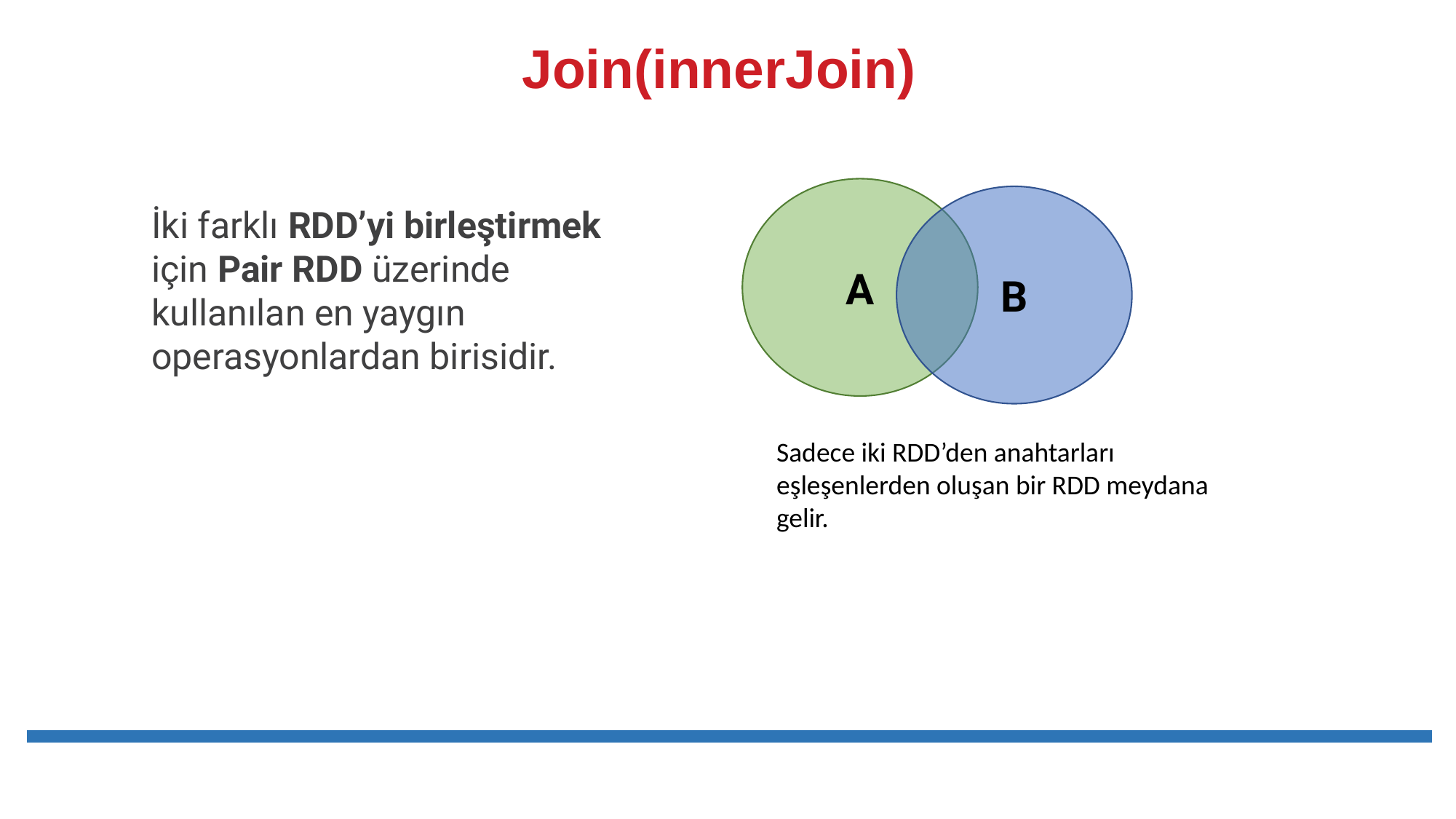

# Join(innerJoin)
A
B
İki farklı RDD’yi birleştirmek için Pair RDD üzerinde kullanılan en yaygın operasyonlardan birisidir.
Sadece iki RDD’den anahtarları eşleşenlerden oluşan bir RDD meydana gelir.